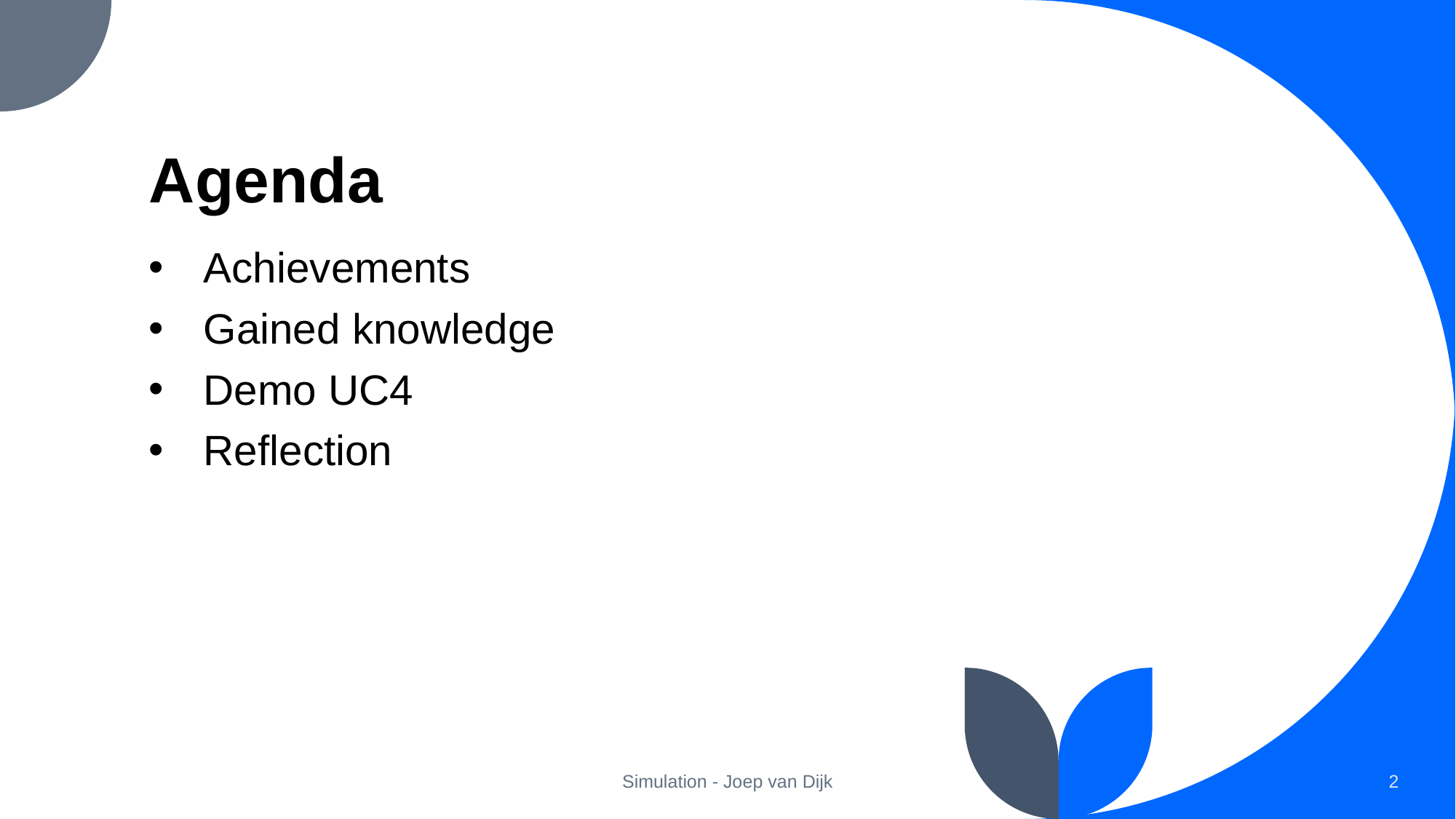

# Agenda
Achievements
Gained knowledge
Demo UC4
Reflection

Simulation - Joep van Dijk
2